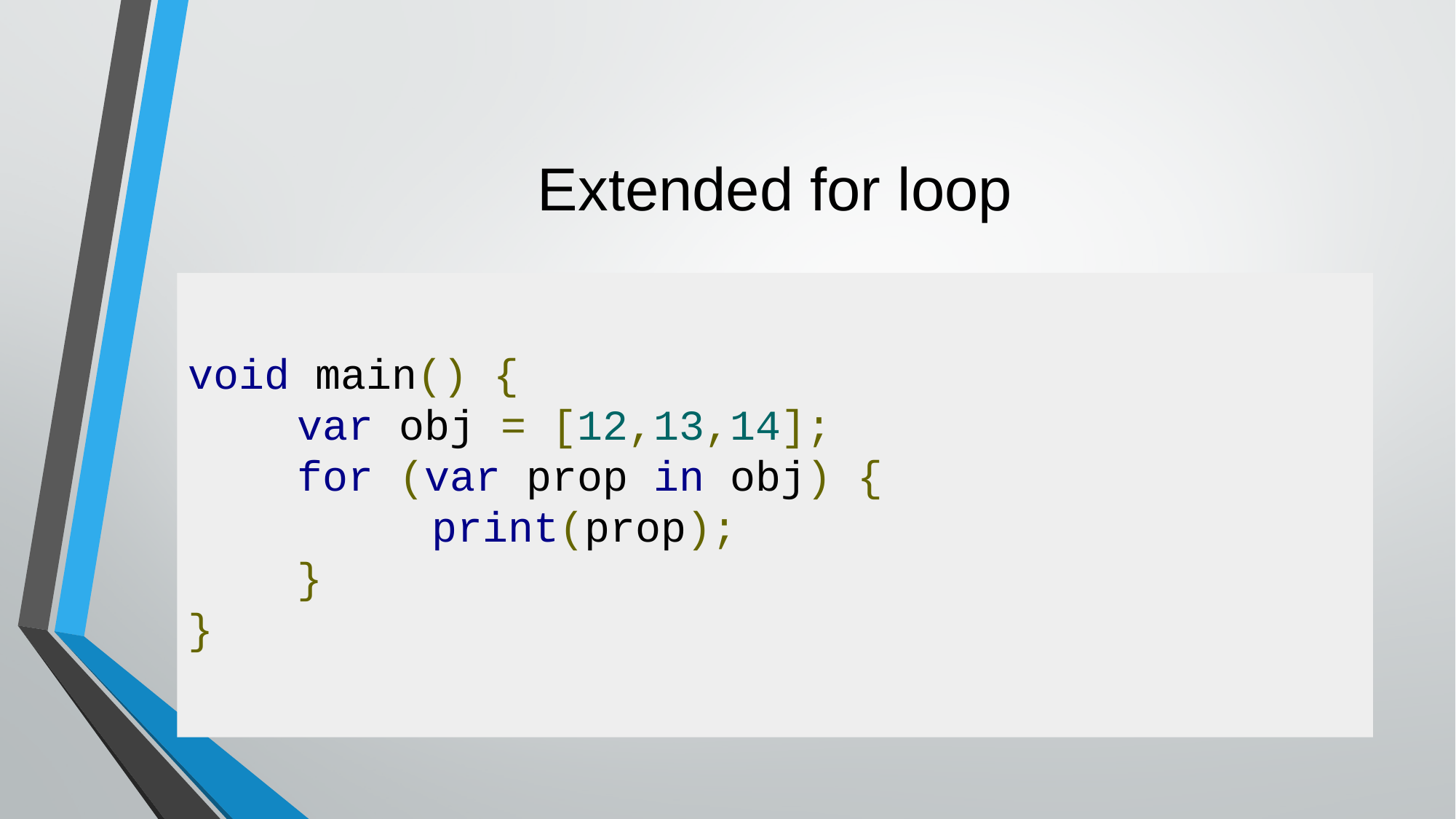

# Extended for loop
void main() {
	var obj = [12,13,14];
	for (var prop in obj) {
		 print(prop);
	}
}